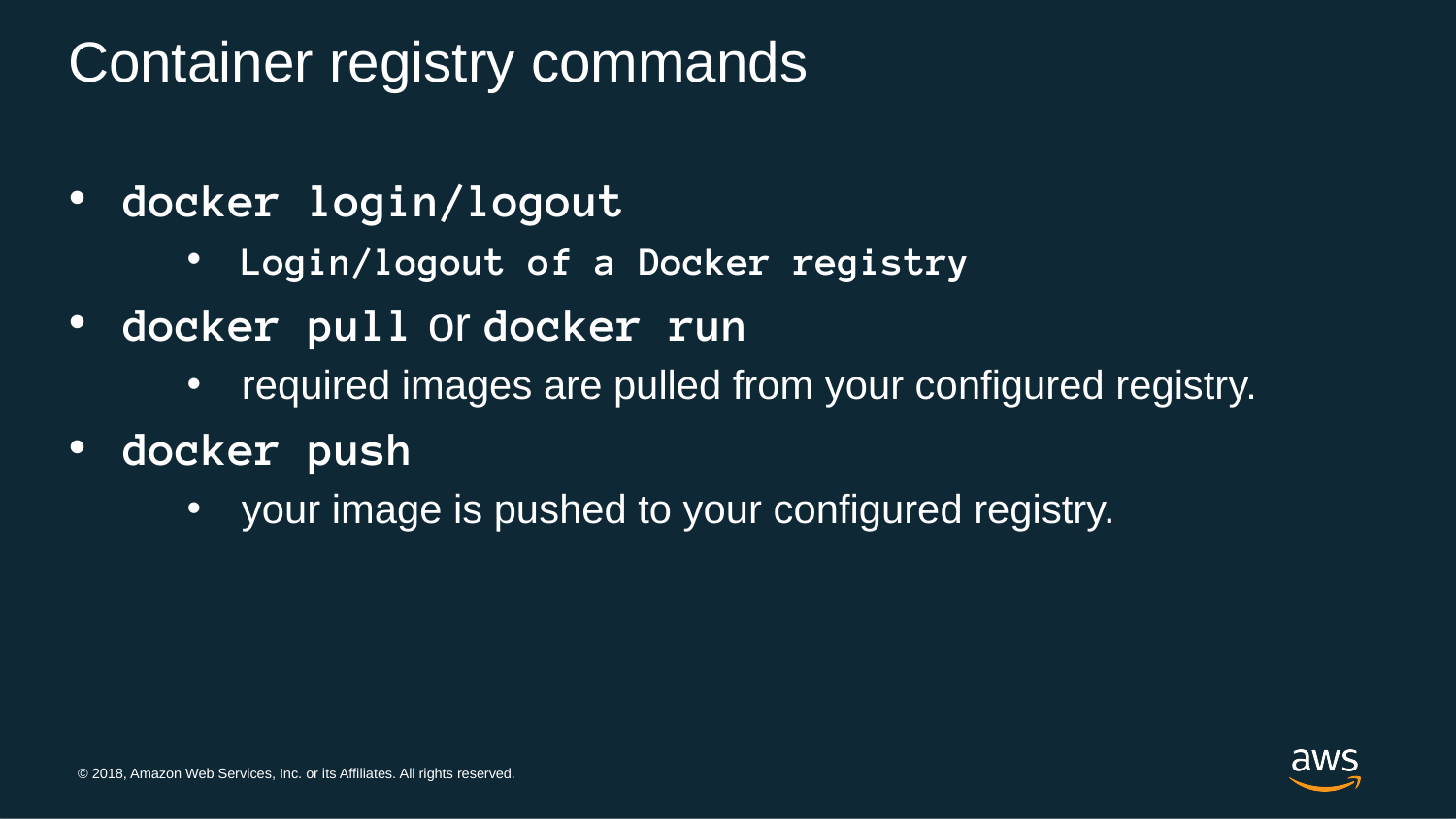

# Container registry commands
docker login/logout
Login/logout of a Docker registry
docker pull or docker run
required images are pulled from your configured registry.
docker push
your image is pushed to your configured registry.